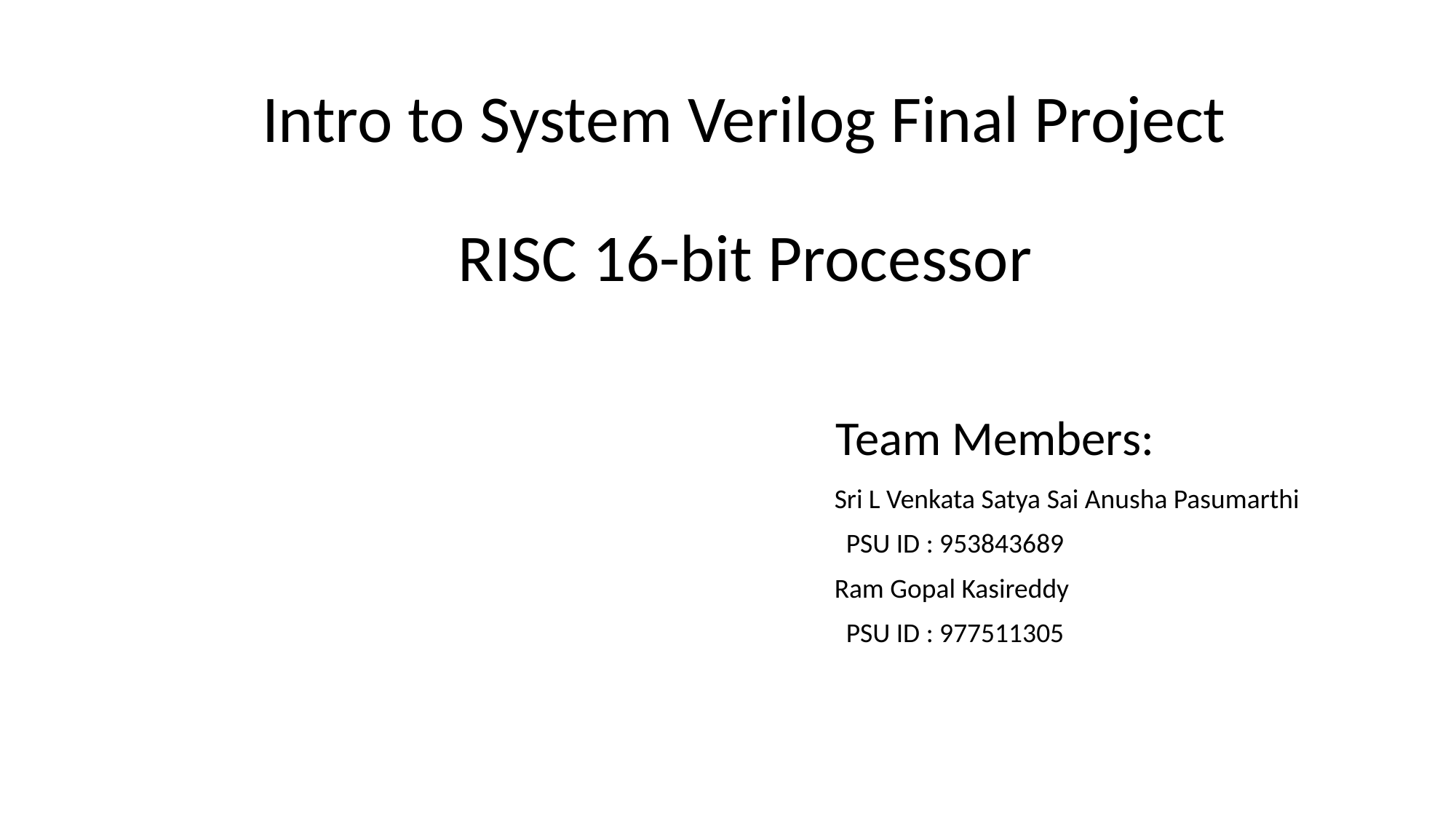

# Intro to System Verilog Final Project
                       RISC 16-bit Processor

                                                Team Members:
                                                                                                                     Sri L Venkata Satya Sai Anusha Pasumarthi
						             PSU ID : 953843689
                                                                                                                     Ram Gopal Kasireddy
						             PSU ID : 977511305